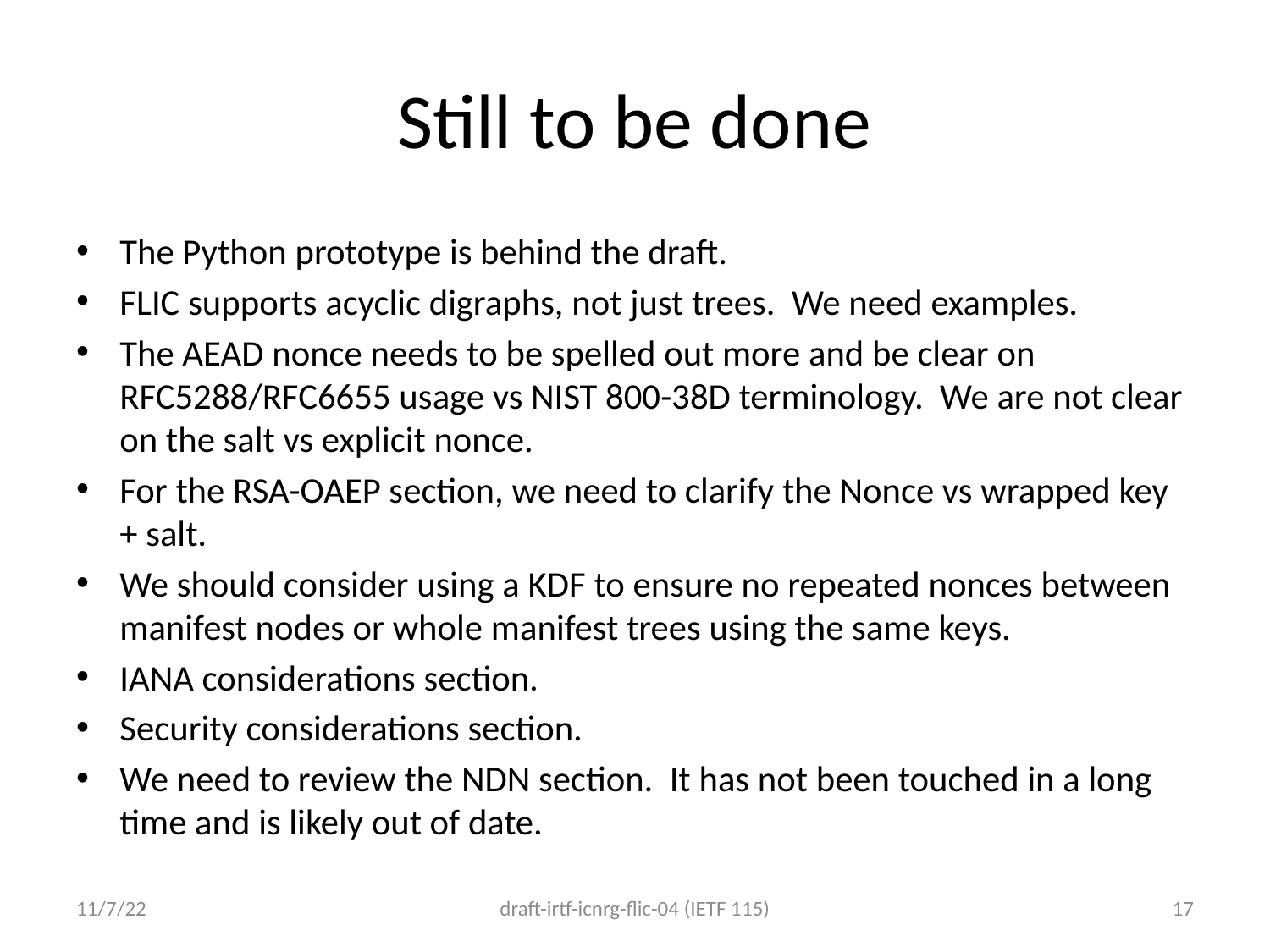

# Still to be done
The Python prototype is behind the draft.
FLIC supports acyclic digraphs, not just trees.  We need examples.
The AEAD nonce needs to be spelled out more and be clear on RFC5288/RFC6655 usage vs NIST 800-38D terminology.  We are not clear on the salt vs explicit nonce.
For the RSA-OAEP section, we need to clarify the Nonce vs wrapped key + salt.
We should consider using a KDF to ensure no repeated nonces between manifest nodes or whole manifest trees using the same keys.
IANA considerations section.
Security considerations section.
We need to review the NDN section.  It has not been touched in a long time and is likely out of date.
11/7/22
draft-irtf-icnrg-flic-04 (IETF 115)
17